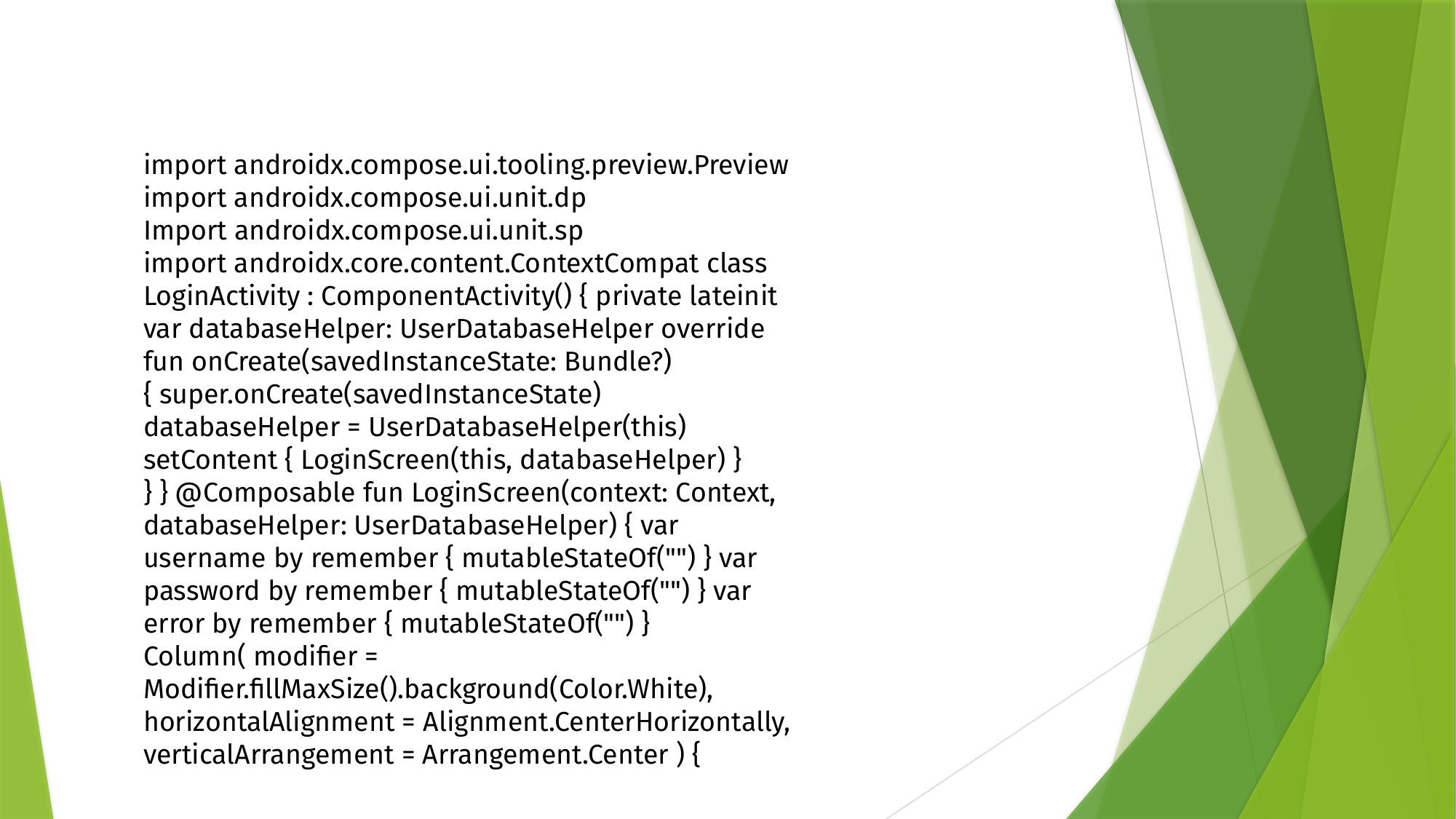

import androidx.compose.ui.tooling.preview.Preview
import androidx.compose.ui.unit.dp
Import androidx.compose.ui.unit.sp
import androidx.core.content.ContextCompat class LoginActivity : ComponentActivity() { private lateinit var databaseHelper: UserDatabaseHelper override fun onCreate(savedInstanceState: Bundle?) { super.onCreate(savedInstanceState) databaseHelper = UserDatabaseHelper(this) setContent { LoginScreen(this, databaseHelper) }
} } @Composable fun LoginScreen(context: Context, databaseHelper: UserDatabaseHelper) { var username by remember { mutableStateOf("") } var password by remember { mutableStateOf("") } var error by remember { mutableStateOf("") } Column( modifier = Modifier.fillMaxSize().background(Color.White), horizontalAlignment = Alignment.CenterHorizontally, verticalArrangement = Arrangement.Center ) {